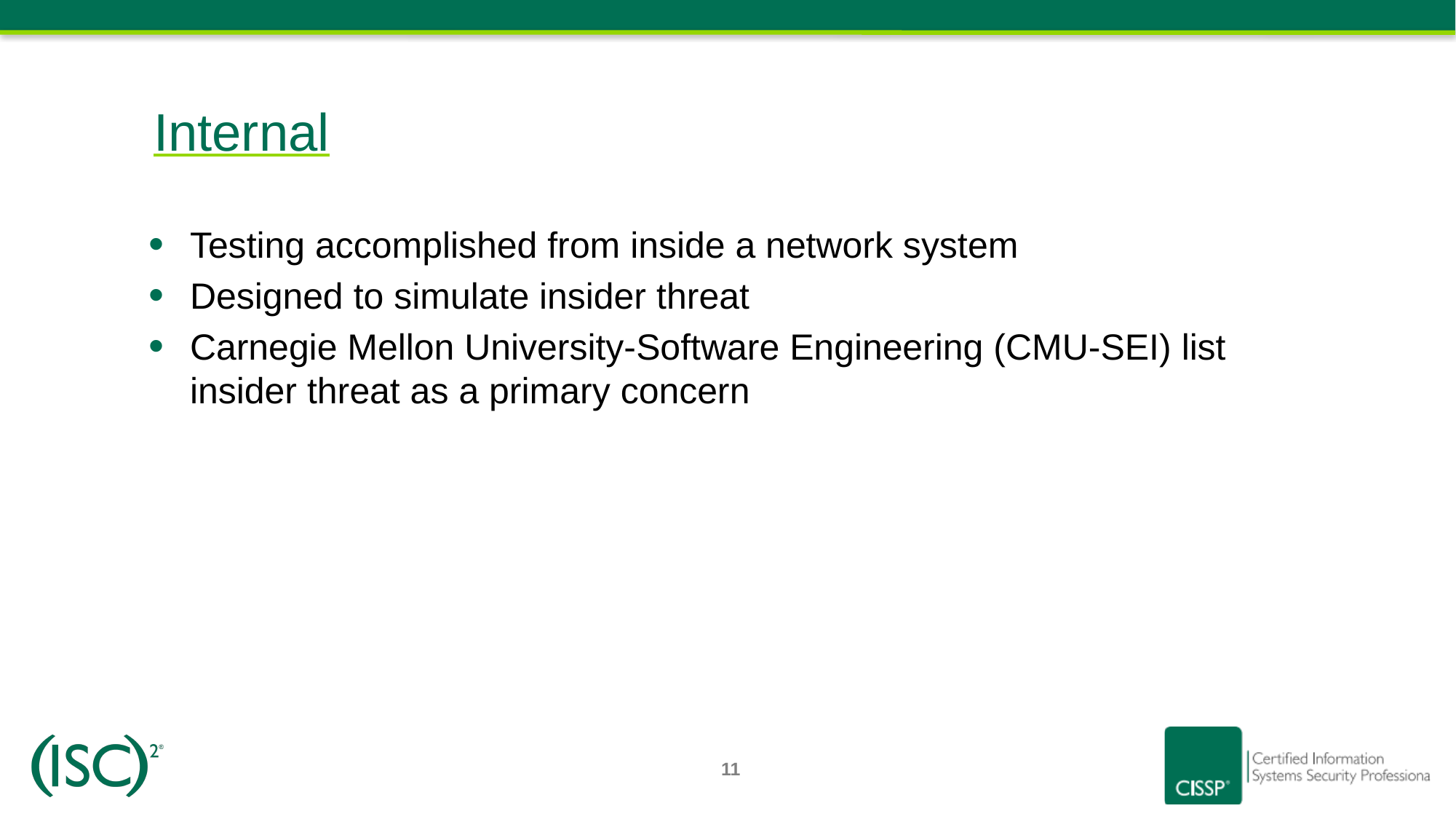

# Internal
Testing accomplished from inside a network system
Designed to simulate insider threat
Carnegie Mellon University-Software Engineering (CMU-SEI) list insider threat as a primary concern